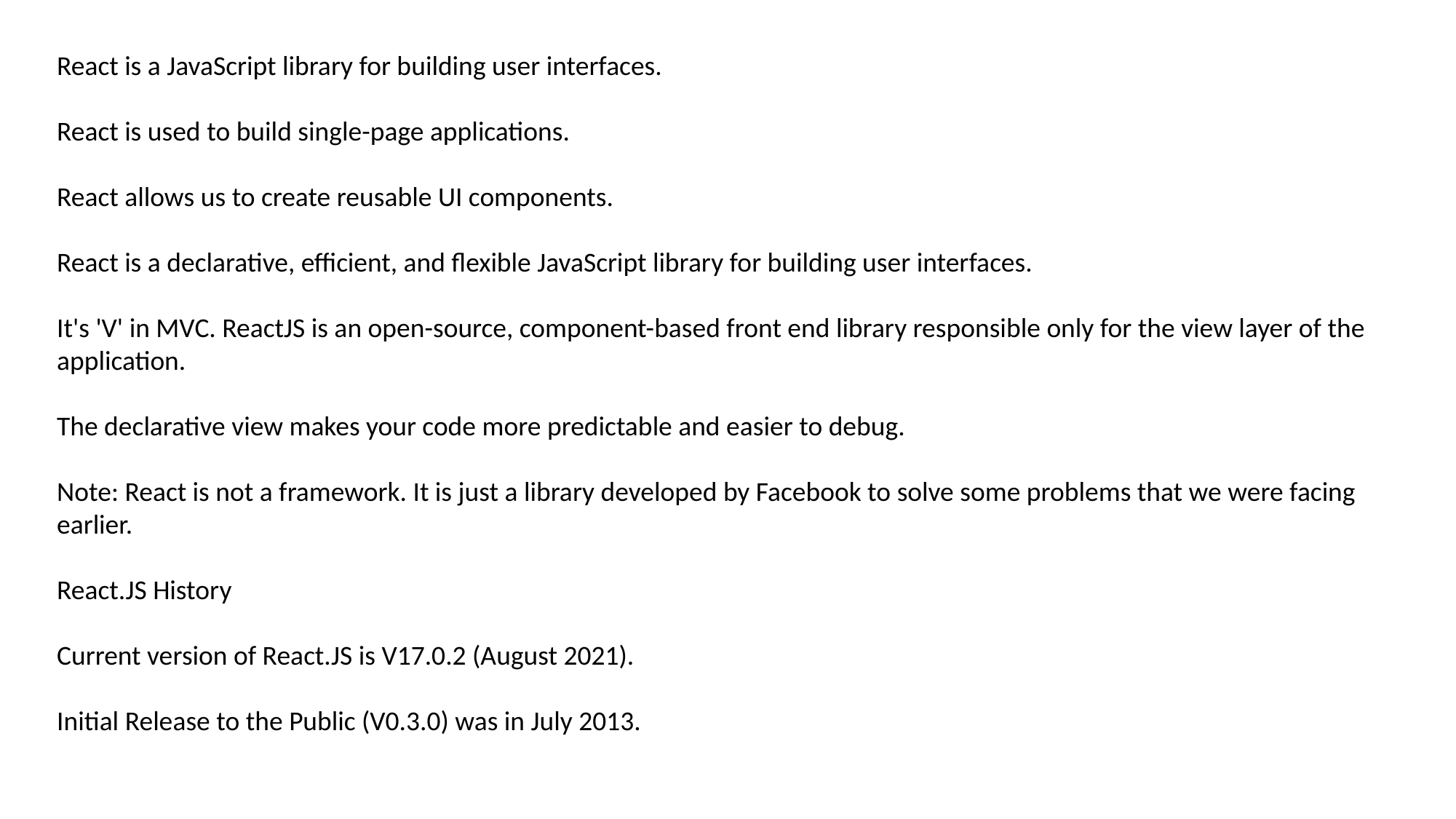

React is a JavaScript library for building user interfaces.

React is used to build single-page applications.

React allows us to create reusable UI components.

React is a declarative, efficient, and flexible JavaScript library for building user interfaces.

It's 'V' in MVC. ReactJS is an open-source, component-based front end library responsible only for the view layer of the application.

The declarative view makes your code more predictable and easier to debug.

Note: React is not a framework. It is just a library developed by Facebook to solve some problems that we were facing earlier.

React.JS History

Current version of React.JS is V17.0.2 (August 2021).

Initial Release to the Public (V0.3.0) was in July 2013.